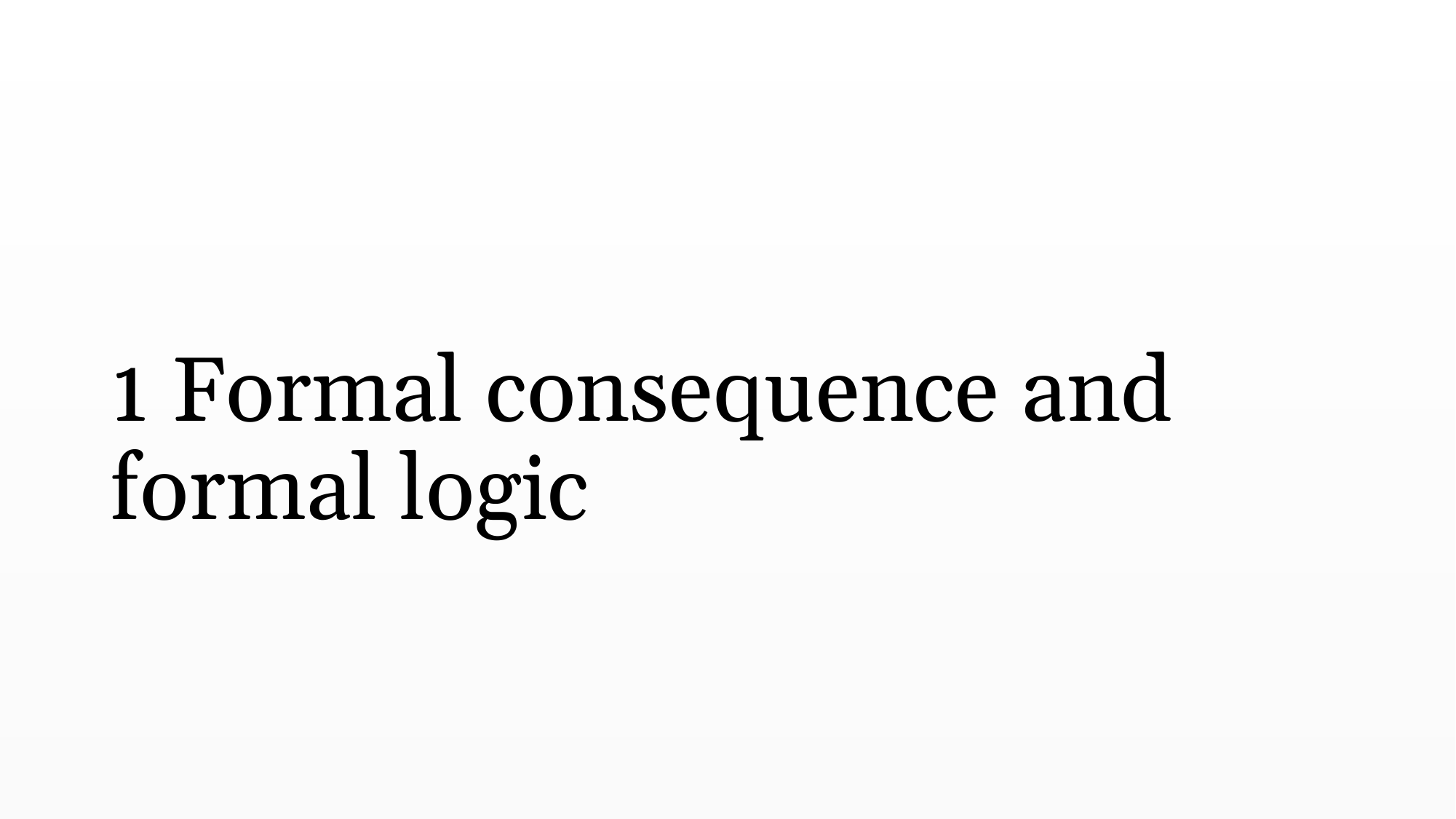

# 1 Formal consequence and formal logic